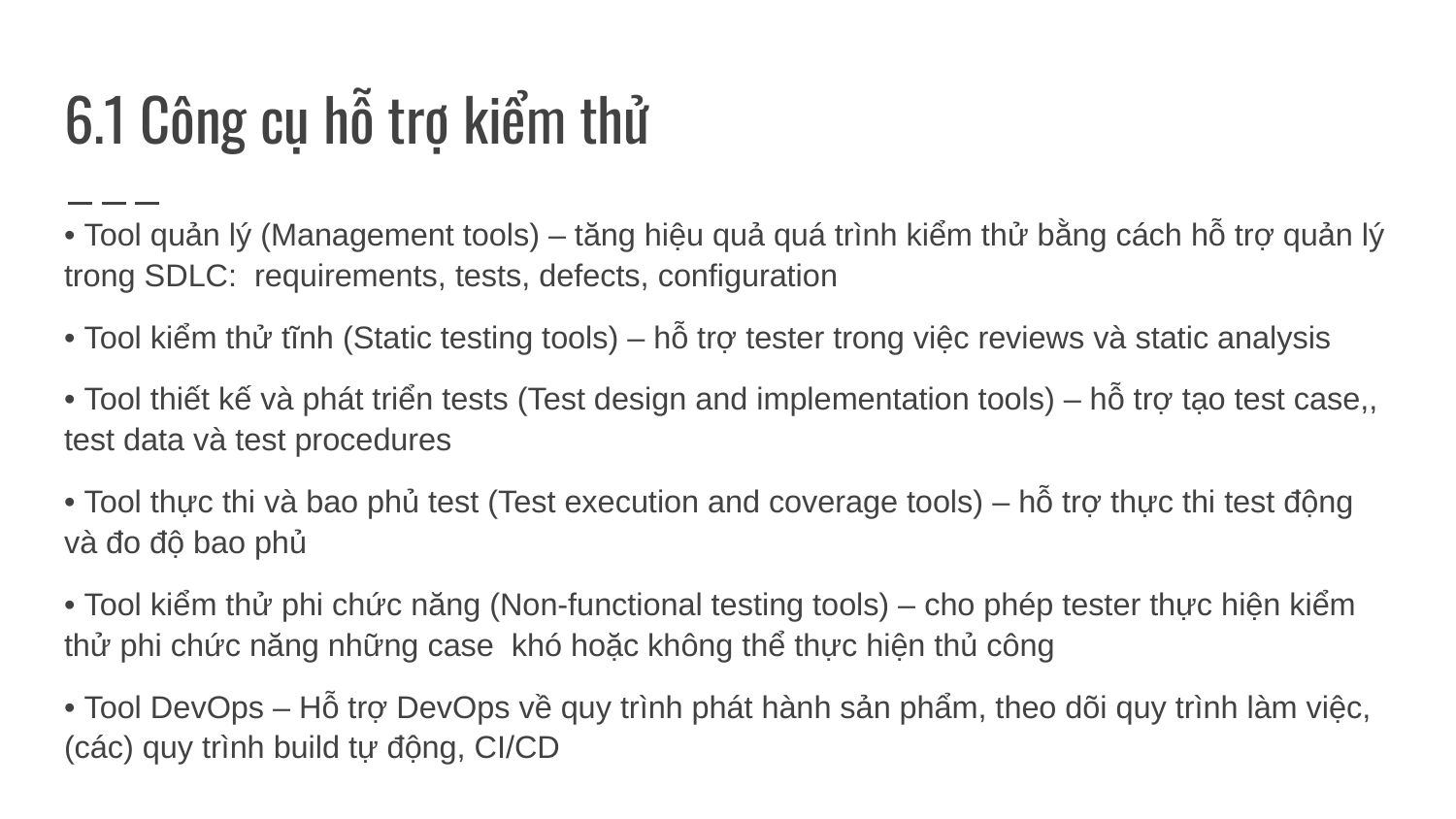

# 6.1 Công cụ hỗ trợ kiểm thử
• Tool quản lý (Management tools) – tăng hiệu quả quá trình kiểm thử bằng cách hỗ trợ quản lý trong SDLC:  requirements, tests, defects, configuration
• Tool kiểm thử tĩnh (Static testing tools) – hỗ trợ tester trong việc reviews và static analysis
• Tool thiết kế và phát triển tests (Test design and implementation tools) – hỗ trợ tạo test case,, test data và test procedures
• Tool thực thi và bao phủ test (Test execution and coverage tools) – hỗ trợ thực thi test động và đo độ bao phủ
• Tool kiểm thử phi chức năng (Non-functional testing tools) – cho phép tester thực hiện kiểm thử phi chức năng những case  khó hoặc không thể thực hiện thủ công
• Tool DevOps – Hỗ trợ DevOps về quy trình phát hành sản phẩm, theo dõi quy trình làm việc, (các) quy trình build tự động, CI/CD